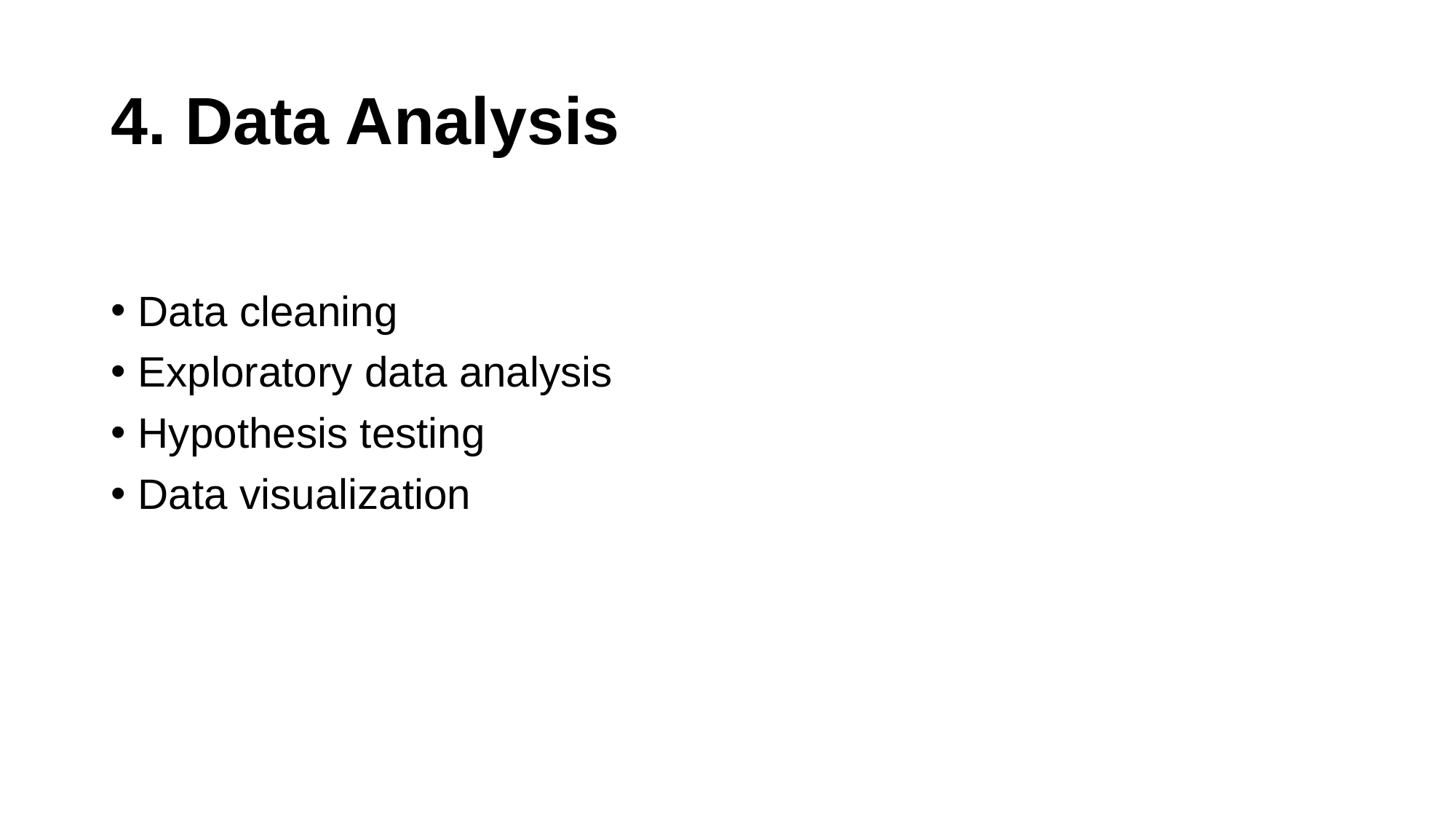

# 4. Data Analysis

Data cleaning
Exploratory data analysis
Hypothesis testing
Data visualization